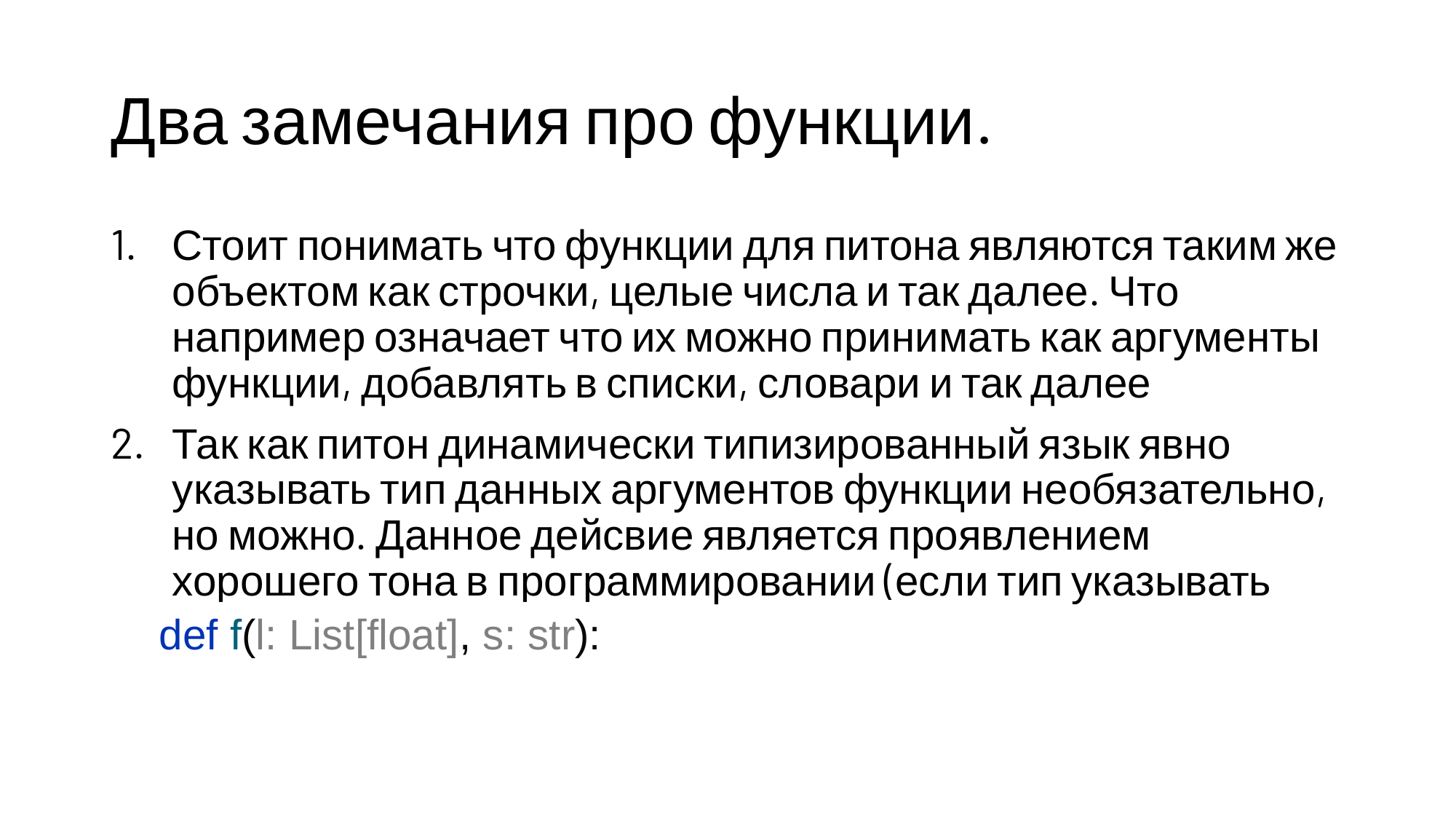

# Два замечания про функции.
Стоит понимать что функции для питона являются таким же объектом как строчки, целые числа и так далее. Что например означает что их можно принимать как аргументы функции, добавлять в списки, словари и так далее
Так как питон динамически типизированный язык явно указывать тип данных аргументов функции необязательно, но можно. Данное дейсвие является проявлением хорошего тона в программировании (если тип указывать рационально)

def f(l: List[float], s: str):